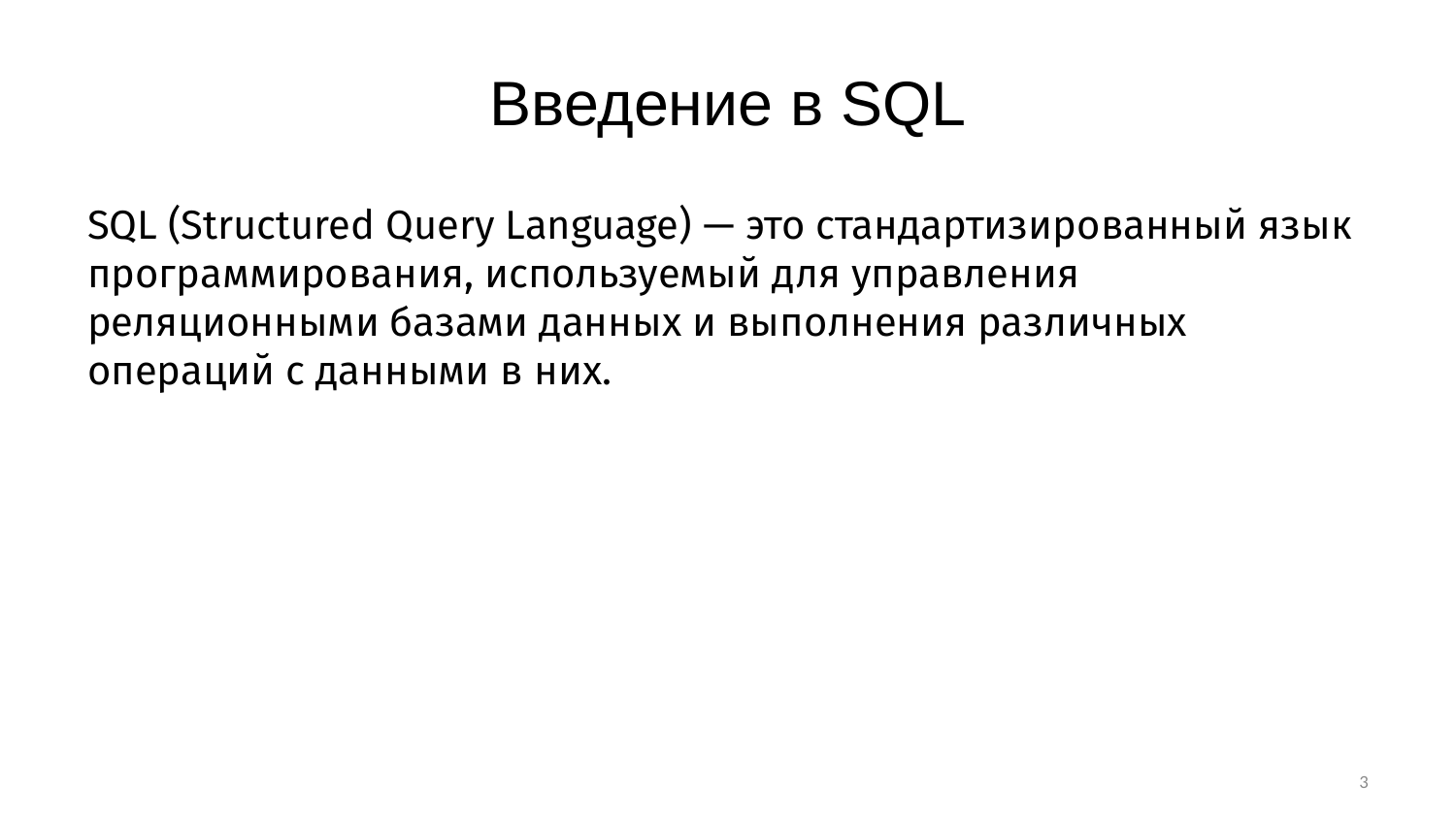

# Введение в SQL
SQL (Structured Query Language) — это стандартизированный язык программирования, используемый для управления реляционными базами данных и выполнения различных операций с данными в них.
3